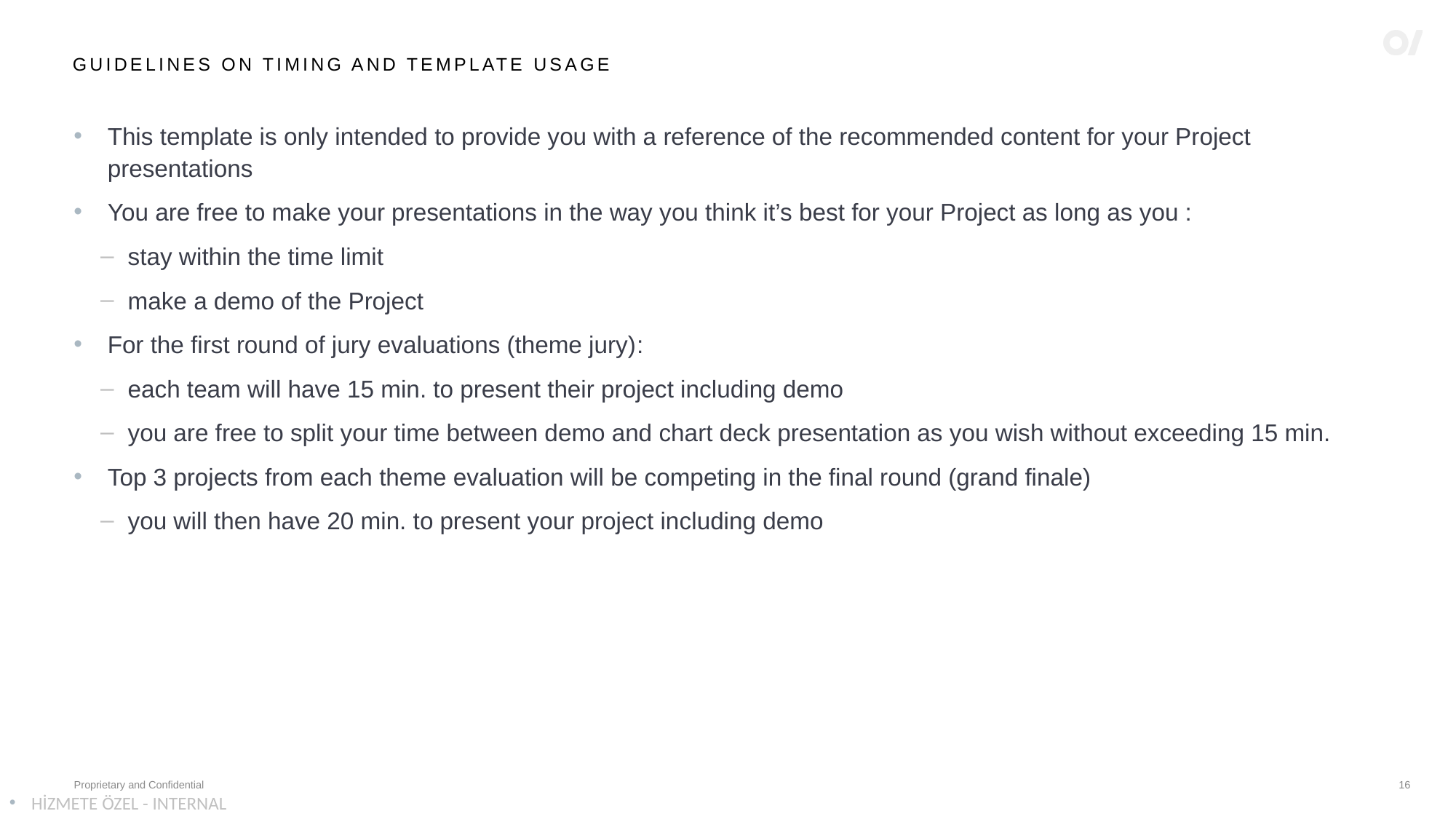

# GUIDELINES ON TIMING AND TEMPLATE USAGE
This template is only intended to provide you with a reference of the recommended content for your Project presentations
You are free to make your presentations in the way you think it’s best for your Project as long as you :
stay within the time limit
make a demo of the Project
For the first round of jury evaluations (theme jury):
each team will have 15 min. to present their project including demo
you are free to split your time between demo and chart deck presentation as you wish without exceeding 15 min.
Top 3 projects from each theme evaluation will be competing in the final round (grand finale)
you will then have 20 min. to present your project including demo